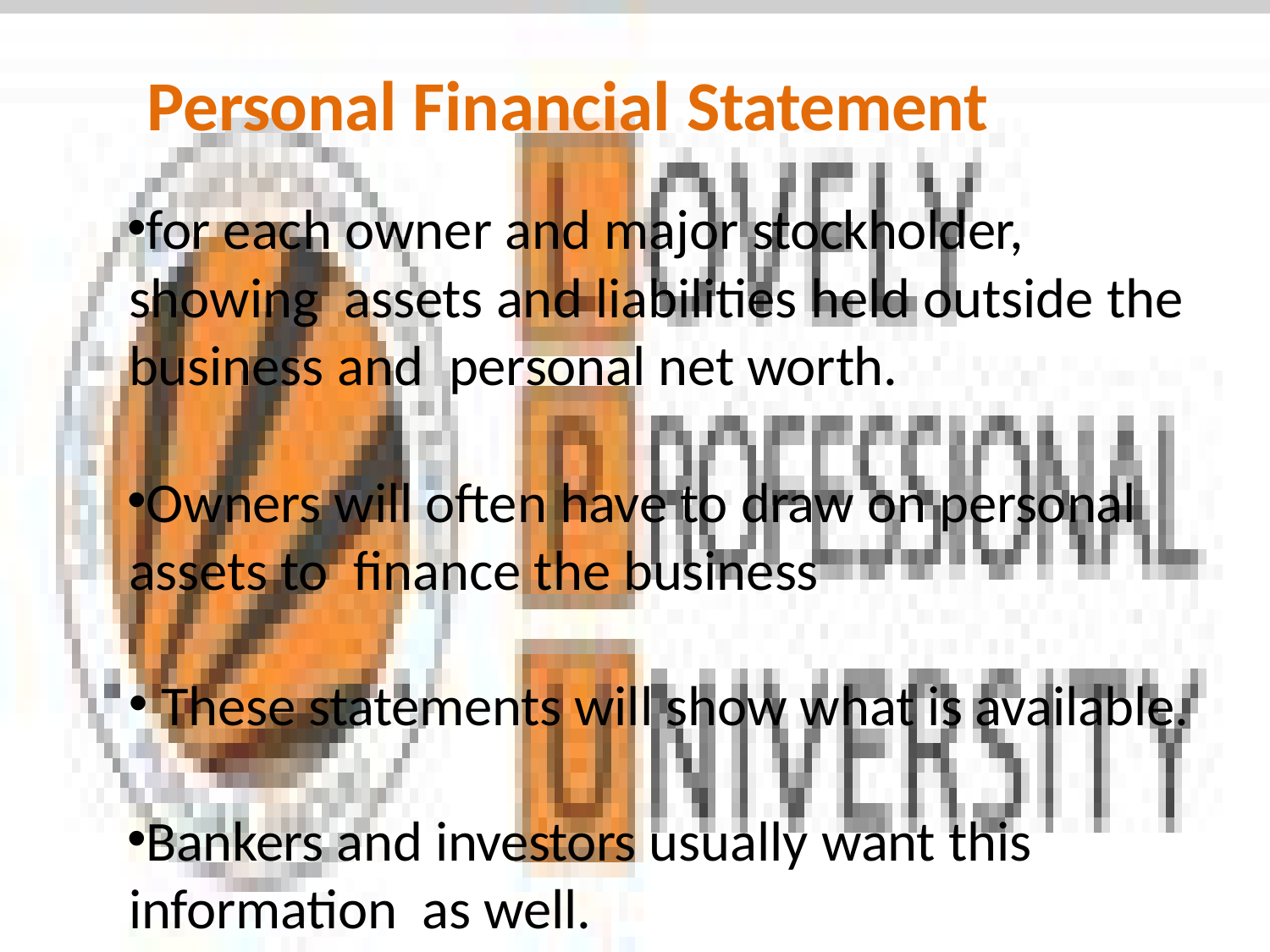

# Personal Financial Statement
for each owner and major stockholder, showing  assets and liabilities held outside the business and  personal net worth.

Owners will often have to draw on personal assets to  finance the business

These statements will show what is available.

Bankers and investors usually want this information  as well.